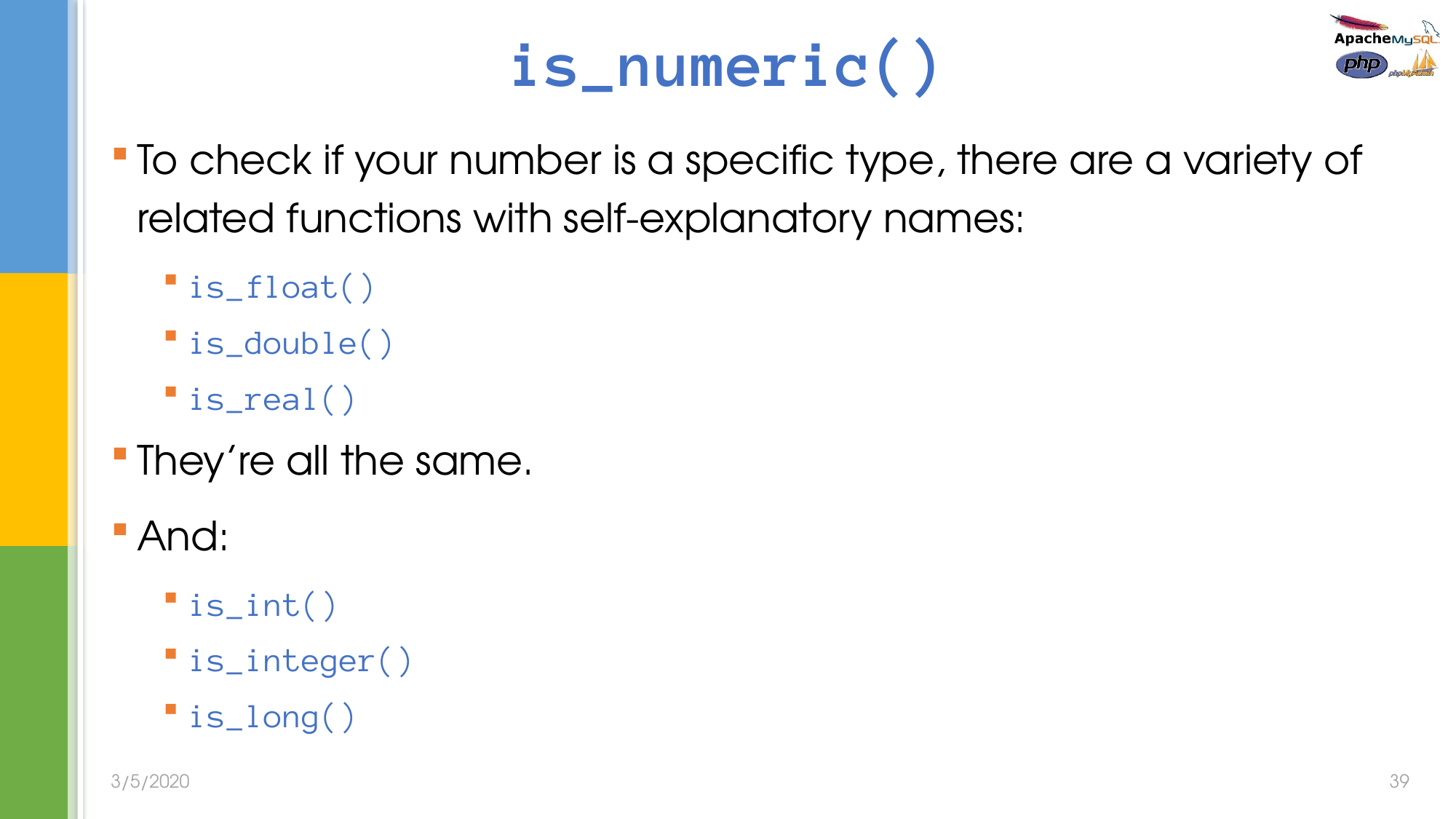

# is_numeric()
To check if your number is a specific type, there are a variety of related functions with self-explanatory names:
is_float()
is_double()
is_real()
They’re all the same.
And:
is_int()
is_integer()
is_long()
39
3/5/2020